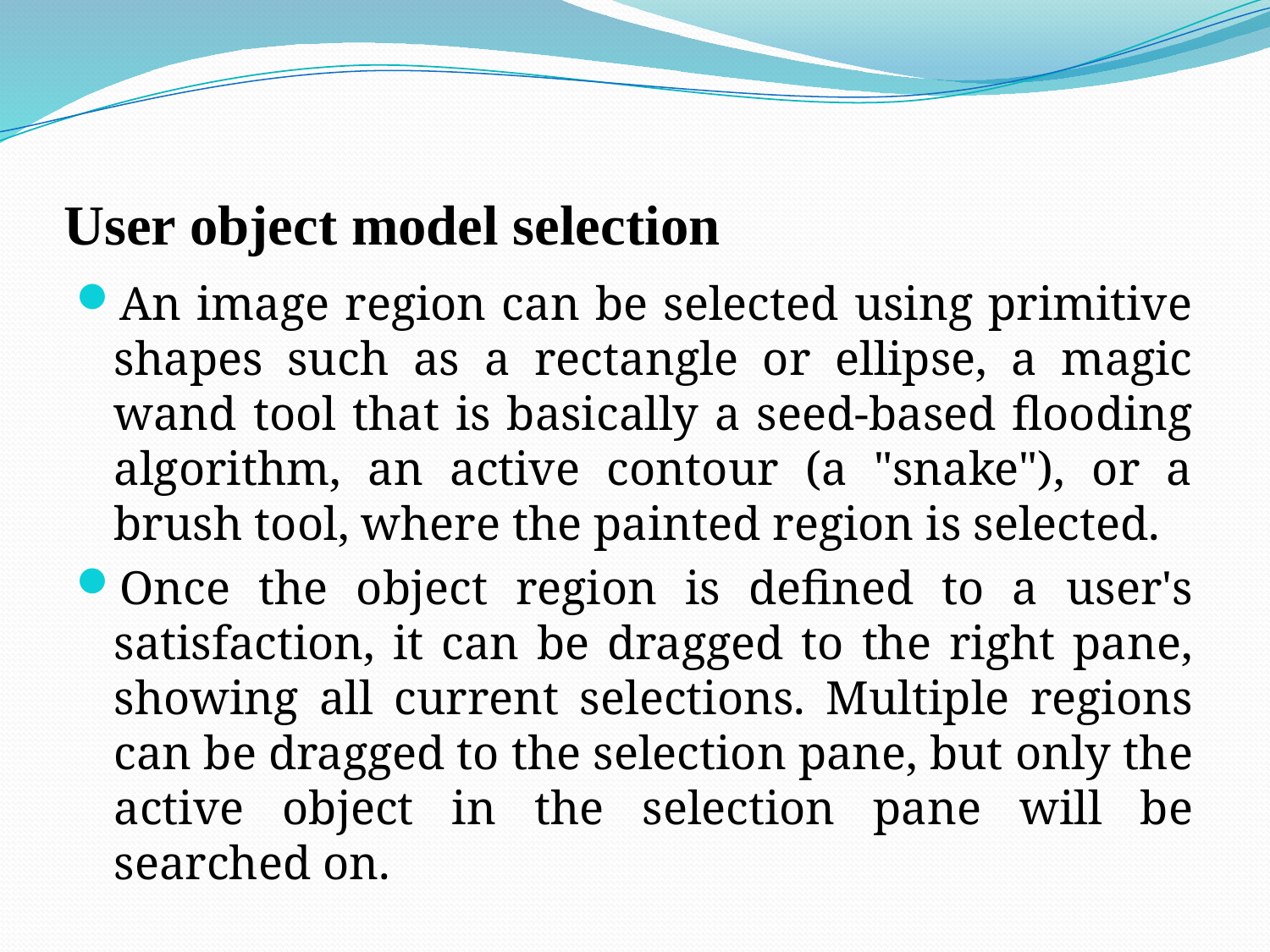

# User object model selection
An image region can be selected using primitive shapes such as a rectangle or ellipse, a magic wand tool that is basically a seed-based flooding algorithm, an active contour (a "snake"), or a brush tool, where the painted region is selected.
Once the object region is defined to a user's satisfaction, it can be dragged to the right pane, showing all current selections. Multiple regions can be dragged to the selection pane, but only the active object in the selection pane will be searched on.